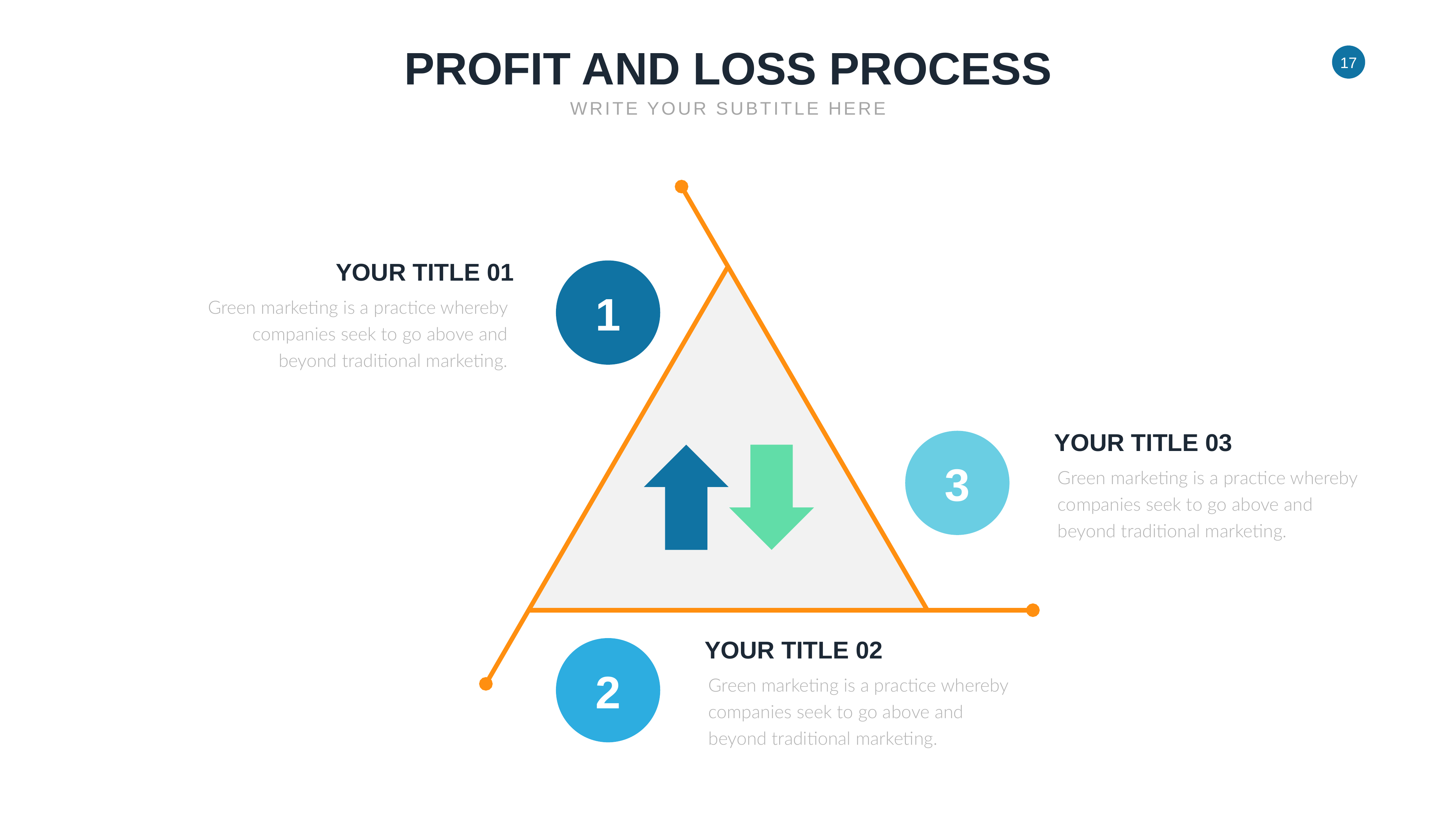

PROFIT AND LOSS PROCESS
WRITE YOUR SUBTITLE HERE
YOUR TITLE 01

1
Green marketing is a practice whereby companies seek to go above and beyond traditional marketing.
YOUR TITLE 03

3
Green marketing is a practice whereby companies seek to go above and beyond traditional marketing.
YOUR TITLE 02

2
Green marketing is a practice whereby companies seek to go above and beyond traditional marketing.